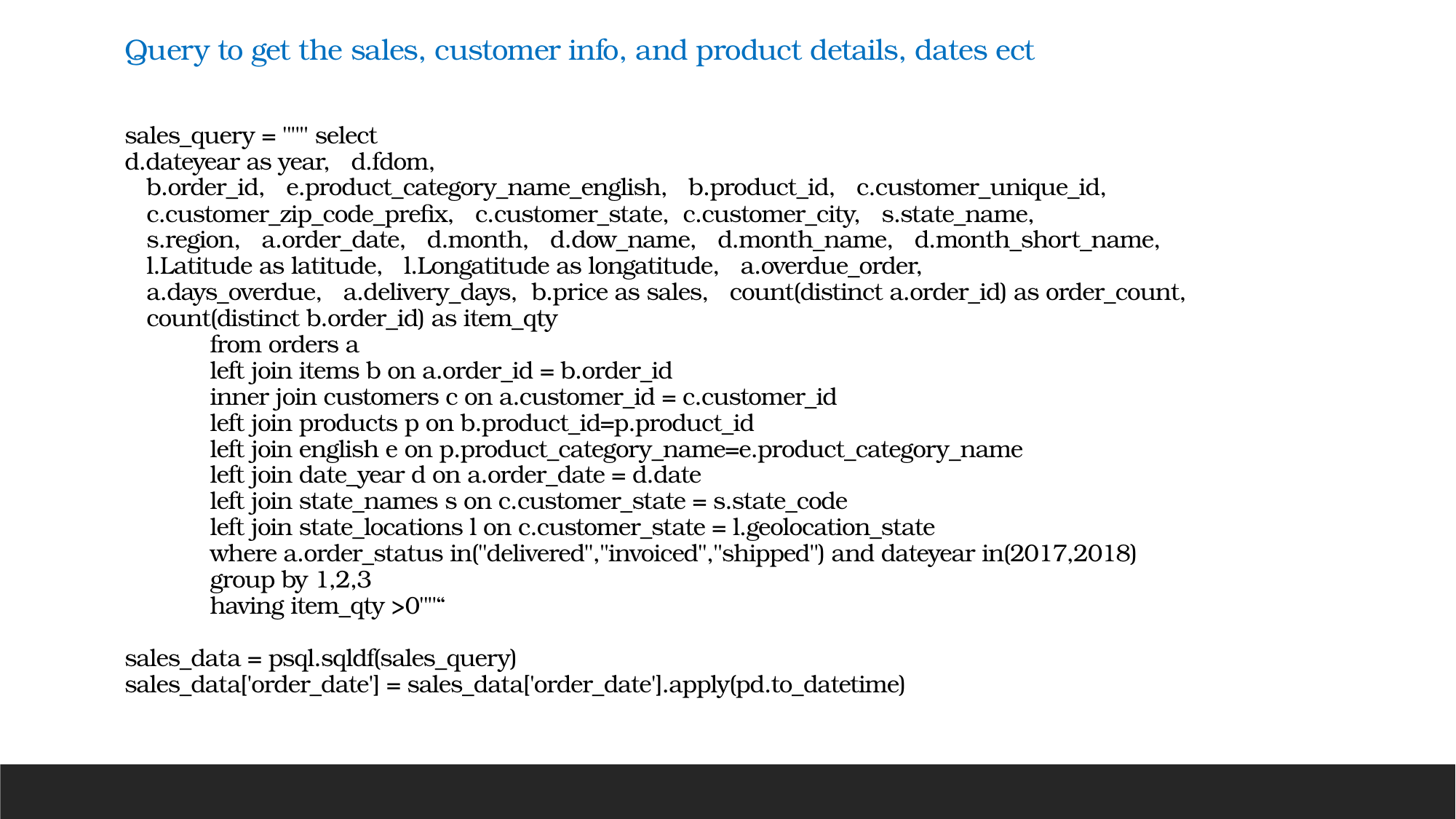

Query to get the sales, customer info, and product details, dates ect
sales_query = """ select
d.dateyear as year,   d.fdom,
   b.order_id,   e.product_category_name_english,   b.product_id,   c.customer_unique_id,
   c.customer_zip_code_prefix,   c.customer_state,  c.customer_city,   s.state_name,
   s.region,   a.order_date,   d.month,   d.dow_name,   d.month_name,   d.month_short_name,
   l.Latitude as latitude,   l.Longatitude as longatitude,   a.overdue_order,
   a.days_overdue,   a.delivery_days,  b.price as sales,   count(distinct a.order_id) as order_count,
   count(distinct b.order_id) as item_qty
            from orders a
            left join items b on a.order_id = b.order_id
            inner join customers c on a.customer_id = c.customer_id
            left join products p on b.product_id=p.product_id
            left join english e on p.product_category_name=e.product_category_name
            left join date_year d on a.order_date = d.date
            left join state_names s on c.customer_state = s.state_code
            left join state_locations l on c.customer_state = l.geolocation_state
            where a.order_status in("delivered","invoiced","shipped") and dateyear in(2017,2018)
            group by 1,2,3
            having item_qty >0""“

sales_data = psql.sqldf(sales_query)
sales_data['order_date'] = sales_data['order_date'].apply(pd.to_datetime)